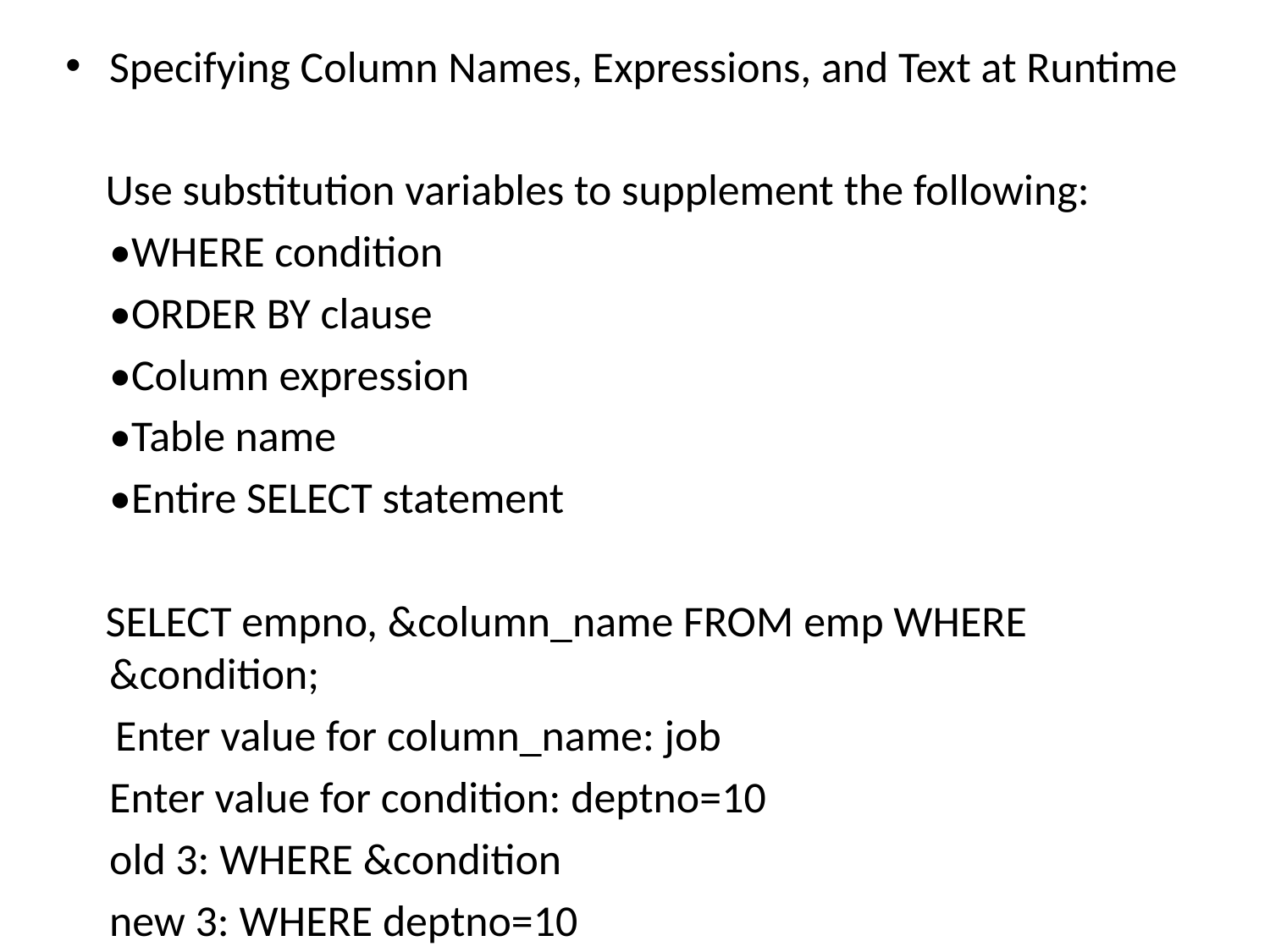

Specifying Column Names, Expressions, and Text at Runtime

    Use substitution variables to supplement the following:
	•WHERE condition
	•ORDER BY clause
	•Column expression
	•Table name
	•Entire SELECT statement

    SELECT empno, &column_name FROM emp WHERE &condition;
     Enter value for column_name: job
	Enter value for condition: deptno=10
	old 3: WHERE &condition
	new 3: WHERE deptno=10